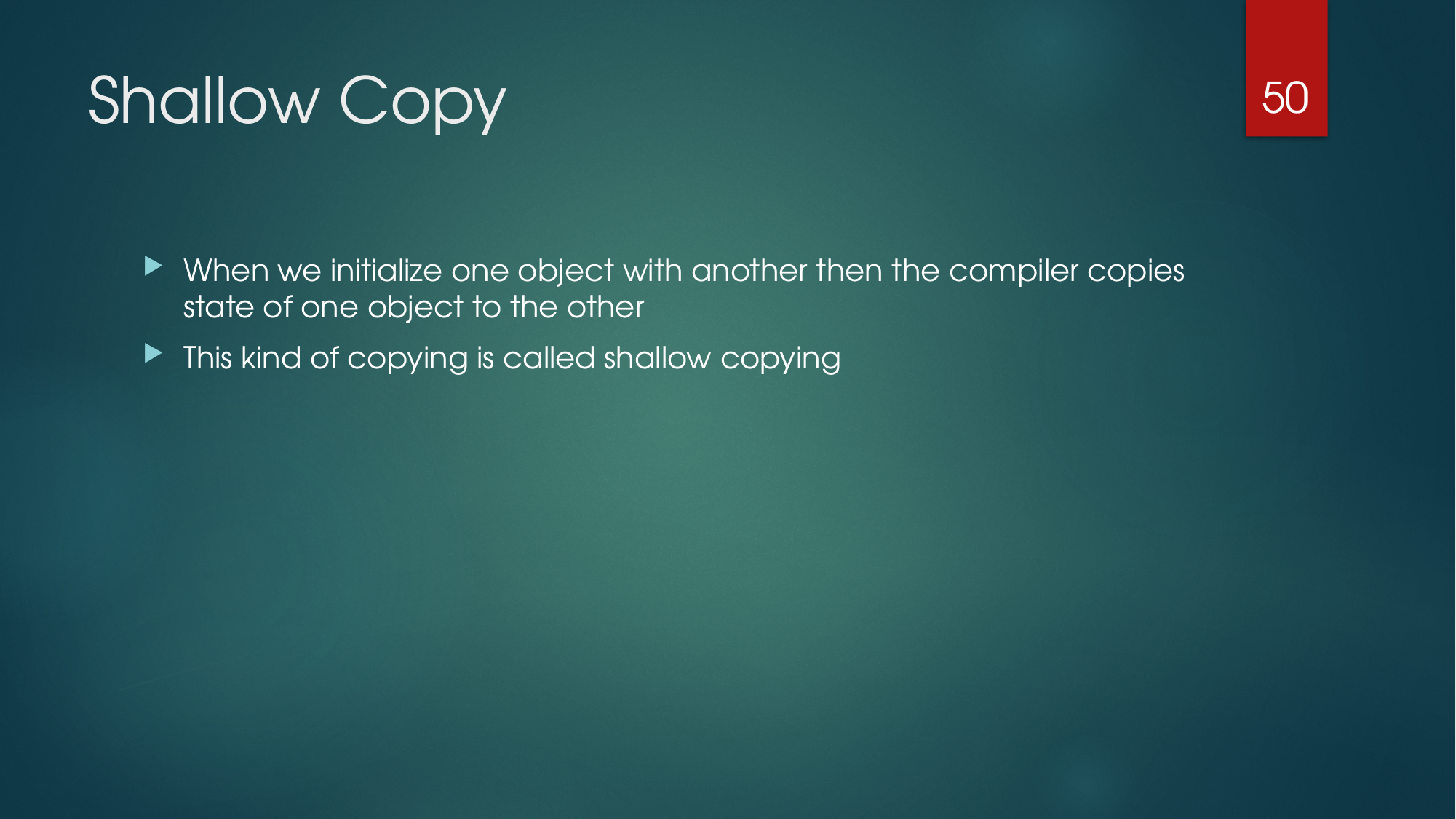

50
# Shallow Copy
When we initialize one object with another then the compiler copies state of one object to the other
This kind of copying is called shallow copying